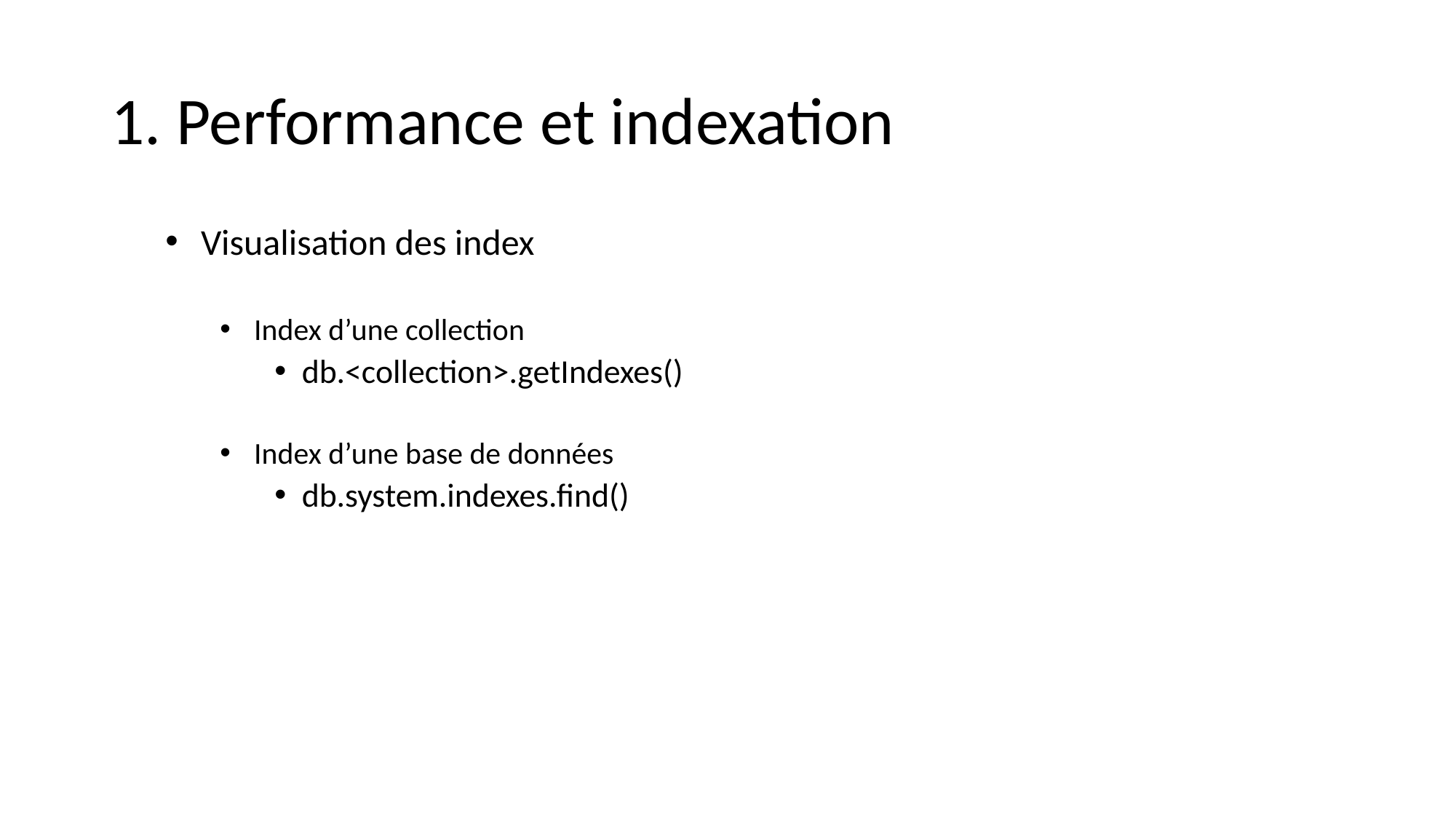

1. Performance et indexation
 Visualisation des index

 Index d’une collection
db.<collection>.getIndexes()

 Index d’une base de données
db.system.indexes.find()